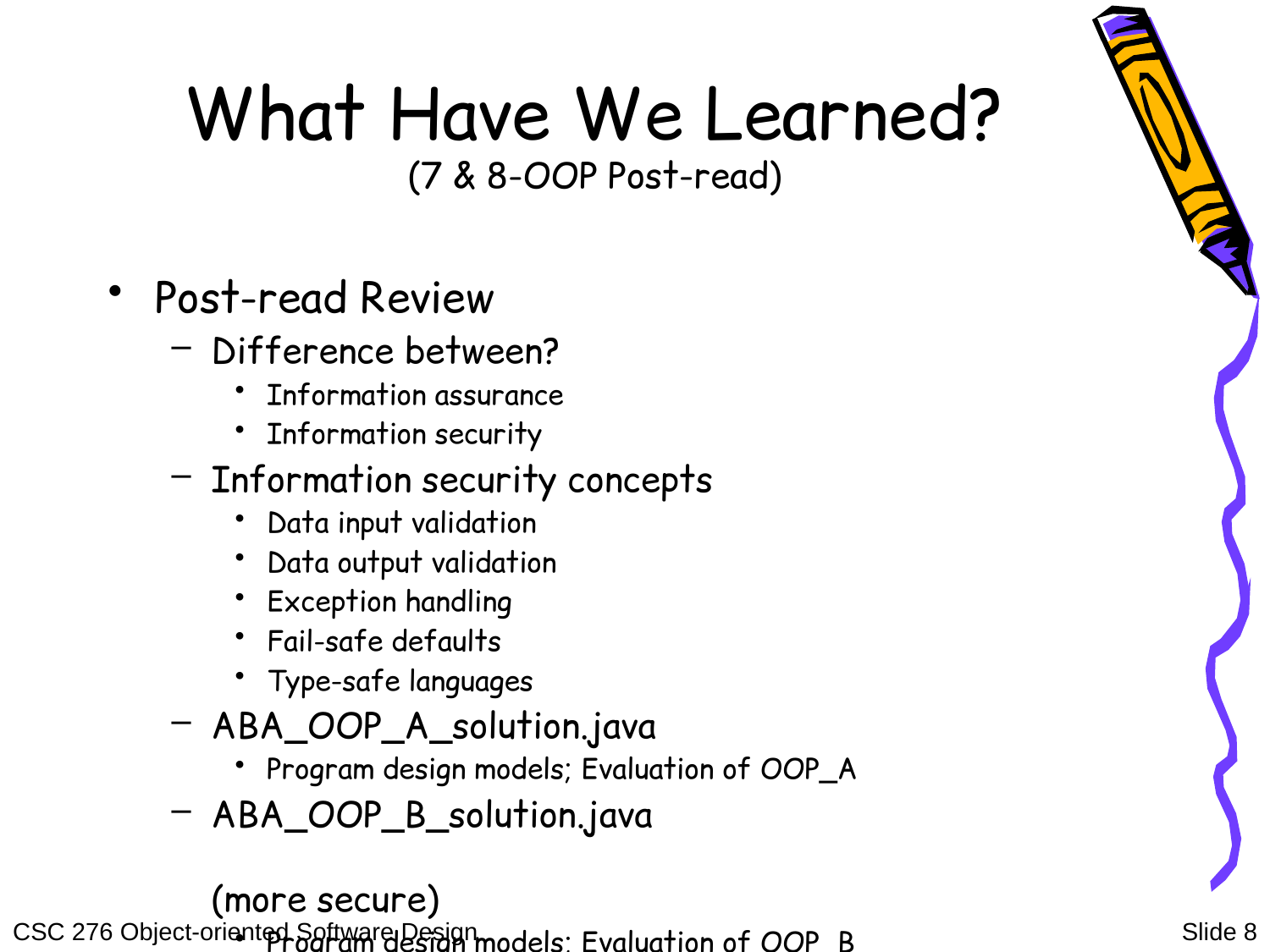

# What Have We Learned? (7 & 8-OOP Post-read)
Post-read Review
Difference between?
Information assurance
Information security
Information security concepts
Data input validation
Data output validation
Exception handling
Fail-safe defaults
Type-safe languages
ABA_OOP_A_solution.java
Program design models; Evaluation of OOP_A
ABA_OOP_B_solution.java	(more secure)
Program design models; Evaluation of OOP_B